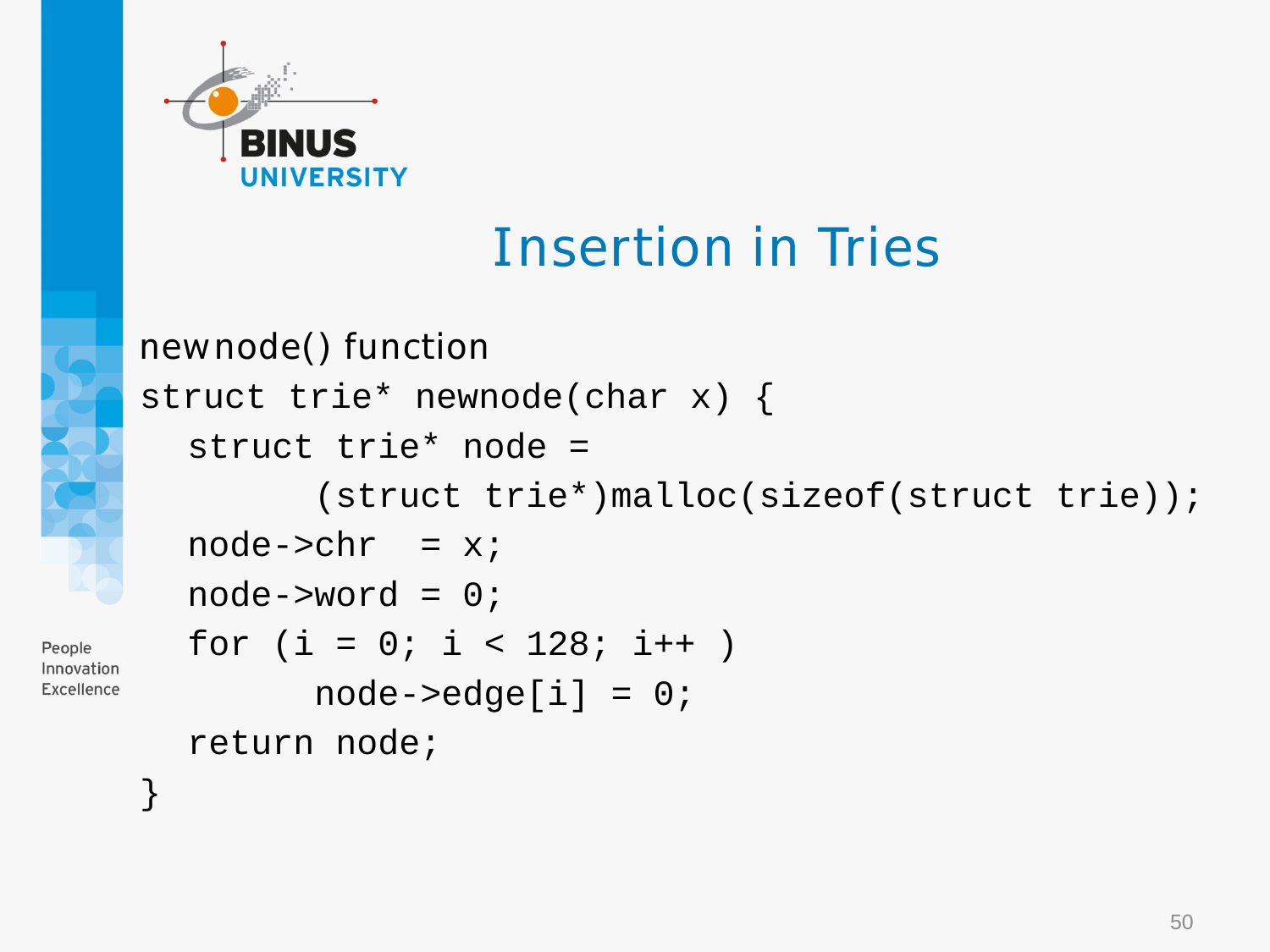

# Insertion in Tries
newnode() function
struct trie* newnode(char x) {
	struct trie* node =
		(struct trie*)malloc(sizeof(struct trie));
	node->chr  = x;
	node->word = 0;
	for (i = 0; i < 128; i++ )
		node->edge[i] = 0;
	return node;
}
50